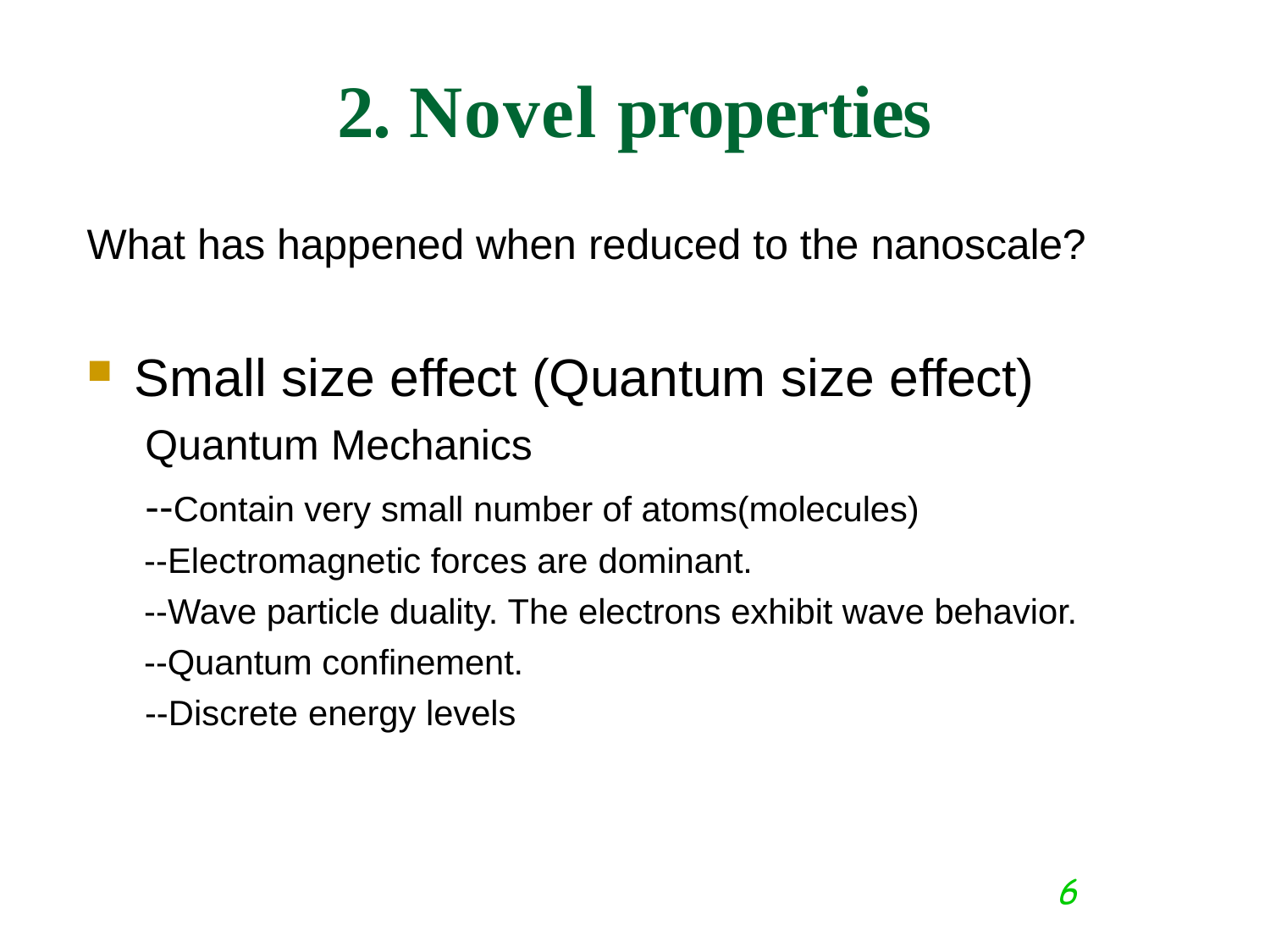

# 2. Novel properties
What has happened when reduced to the nanoscale?

Small size effect (Quantum size effect)
Quantum Mechanics
--Contain very small number of atoms(molecules)
--Electromagnetic forces are dominant.
--Wave particle duality. The electrons exhibit wave behavior.
--Quantum confinement.
--Discrete energy levels
6